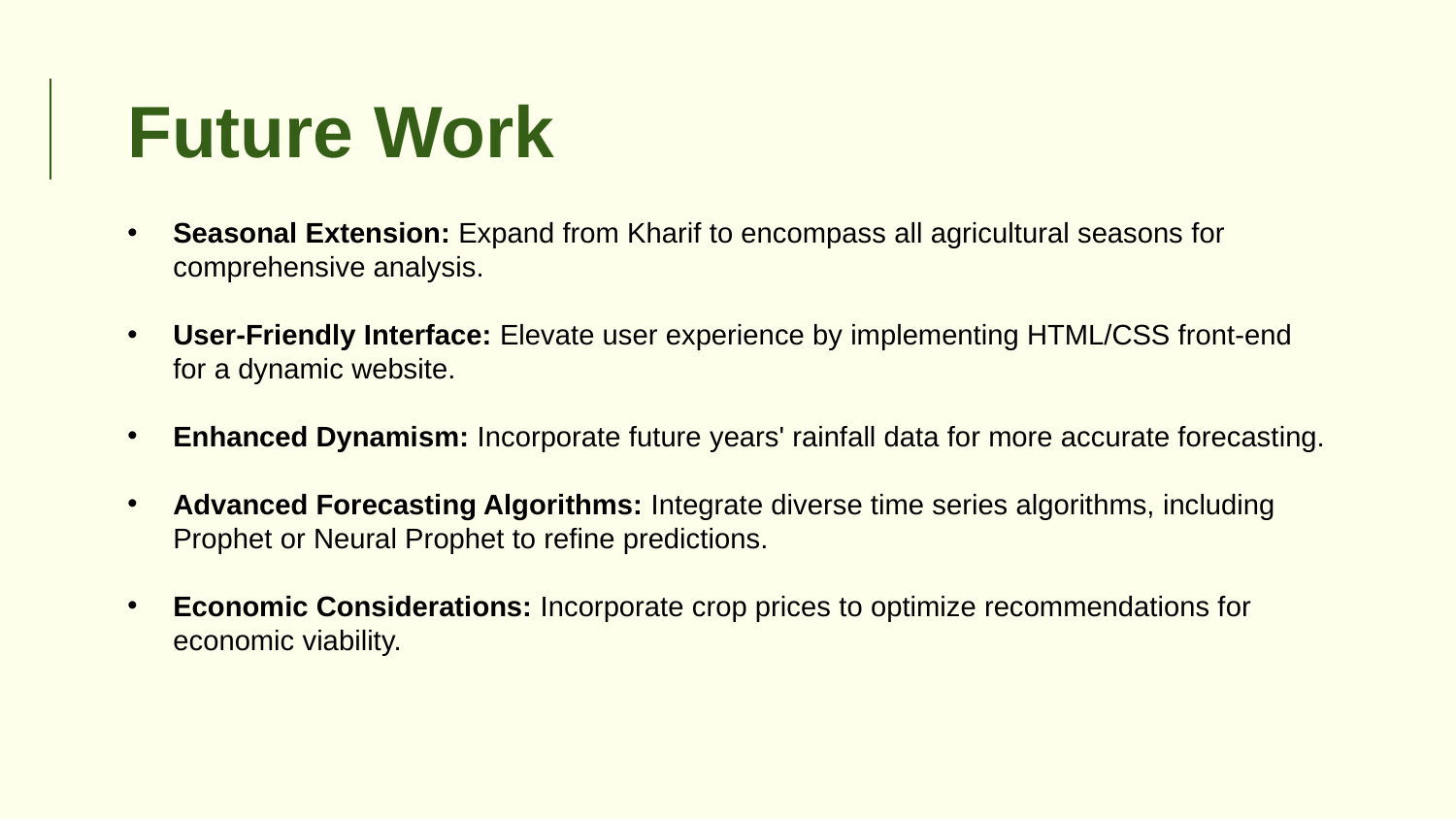

# Future Work
Seasonal Extension: Expand from Kharif to encompass all agricultural seasons for comprehensive analysis.

User-Friendly Interface: Elevate user experience by implementing HTML/CSS front-end for a dynamic website.

Enhanced Dynamism: Incorporate future years' rainfall data for more accurate forecasting.

Advanced Forecasting Algorithms: Integrate diverse time series algorithms, including Prophet or Neural Prophet to refine predictions.

Economic Considerations: Incorporate crop prices to optimize recommendations for economic viability.